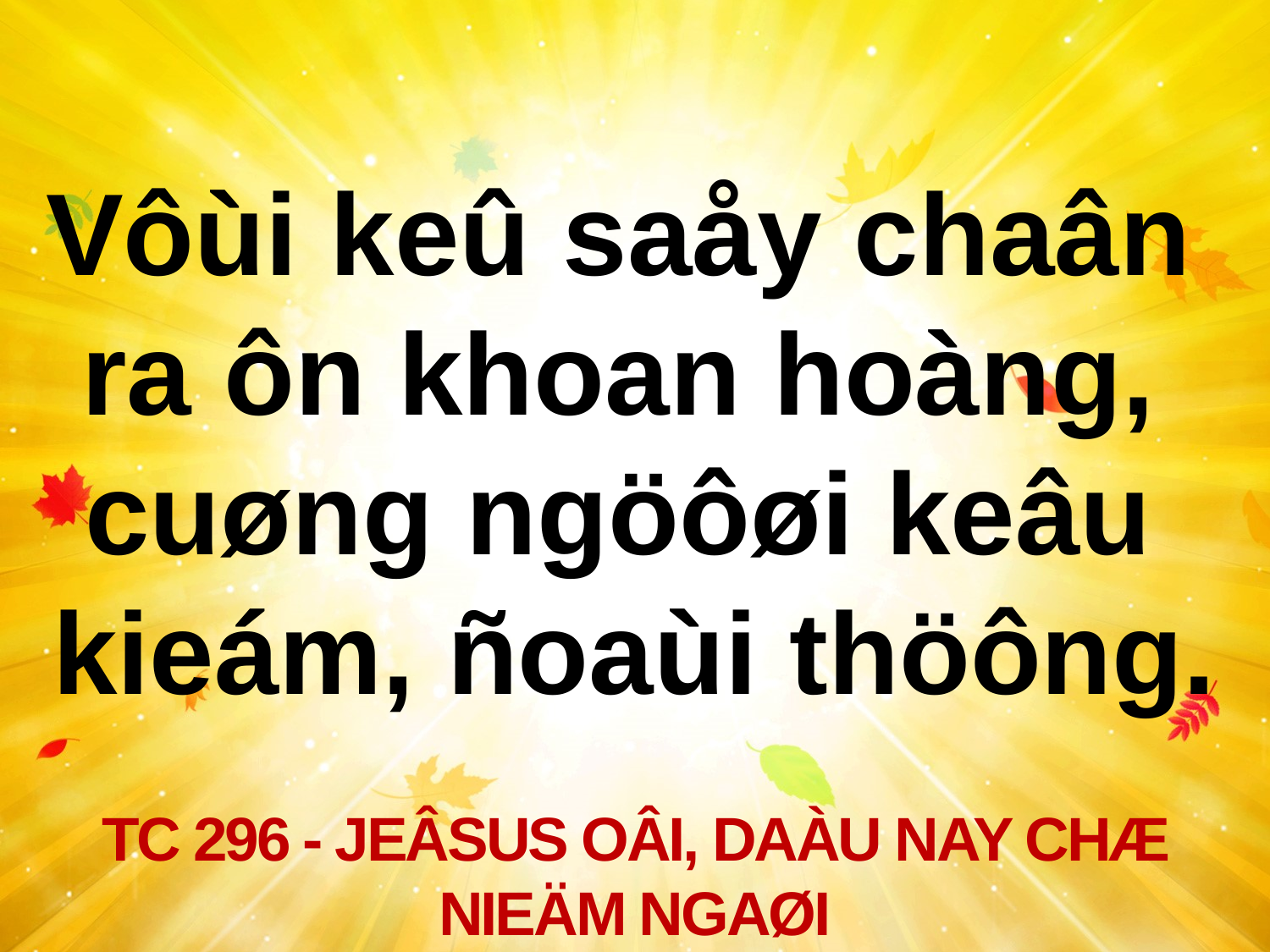

Vôùi keû saåy chaân
ra ôn khoan hoàng,
cuøng ngöôøi keâu
kieám, ñoaùi thöông.
TC 296 - JEÂSUS OÂI, DAÀU NAY CHÆ NIEÄM NGAØI